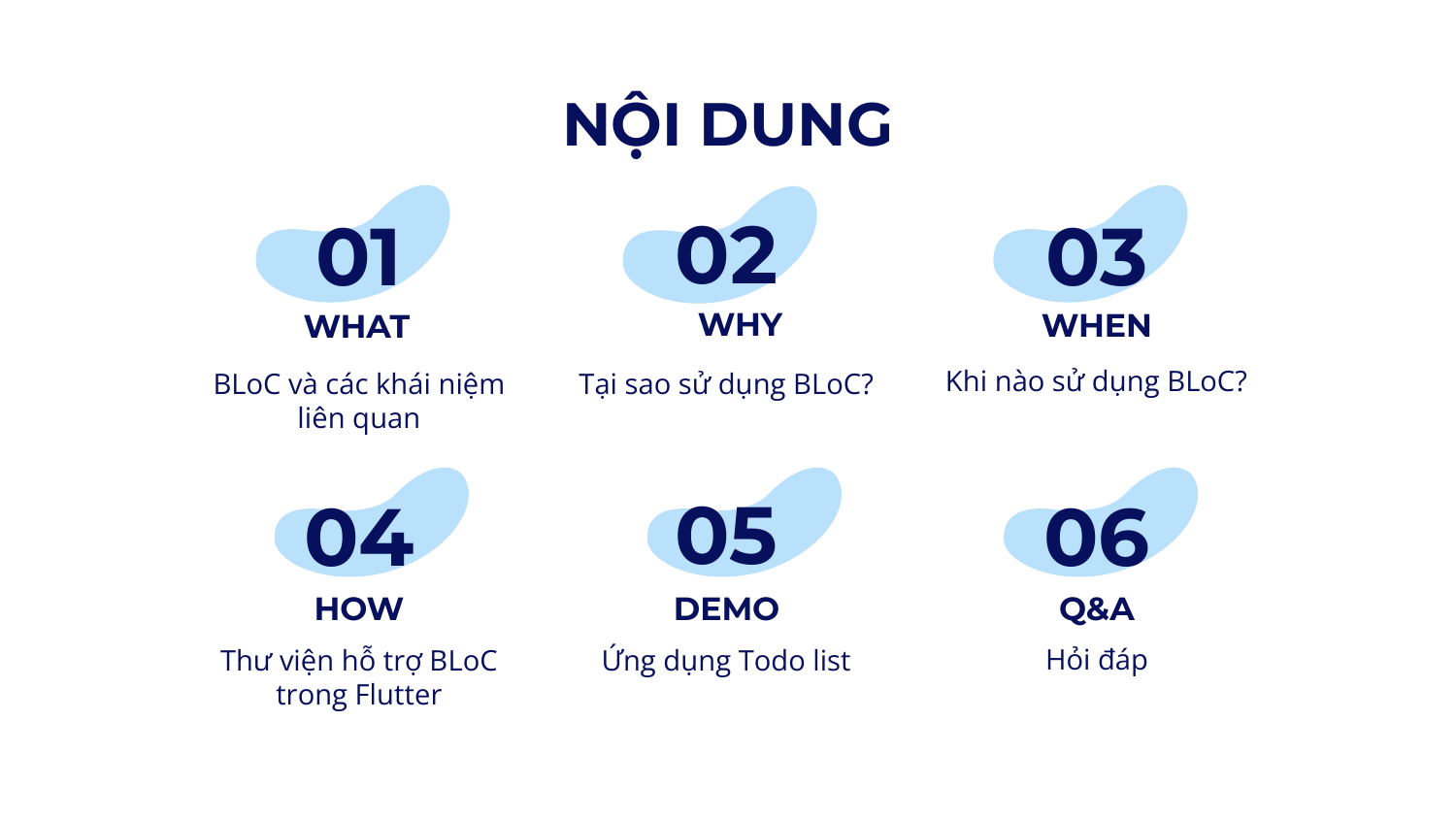

# NỘI DUNG
02
01
03
WHY
WHEN
WHAT
Khi nào sử dụng BLoC?

BLoC và các khái niệm liên quan
Tại sao sử dụng BLoC?
05
04
06
Q&A
HOW
DEMO
Hỏi đáp

Thư viện hỗ trợ BLoC trong Flutter

Ứng dụng Todo list